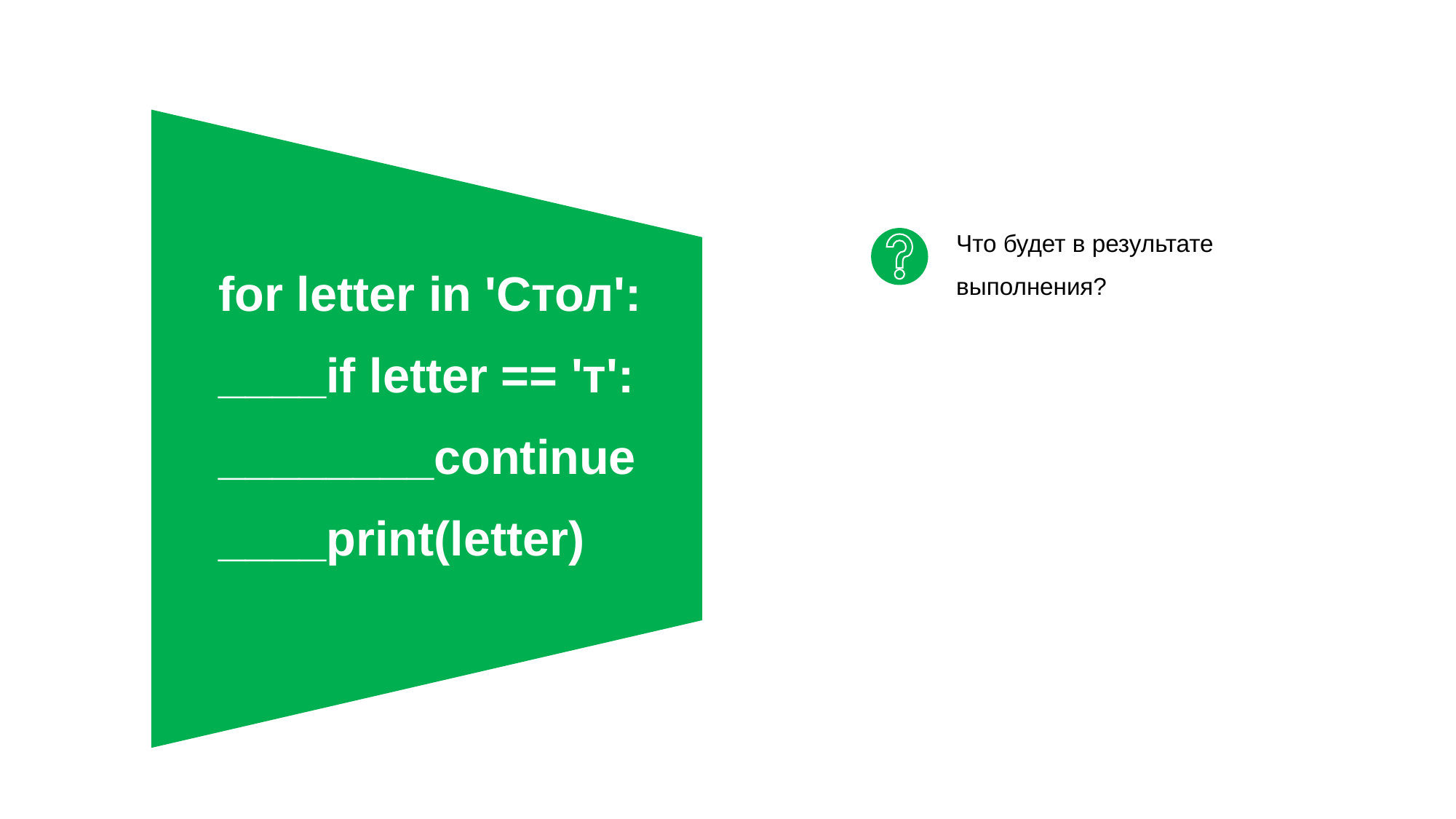

for letter in 'Стол':
____if letter == 'т':
________continue
____print(letter)
Что будет в результате выполнения?